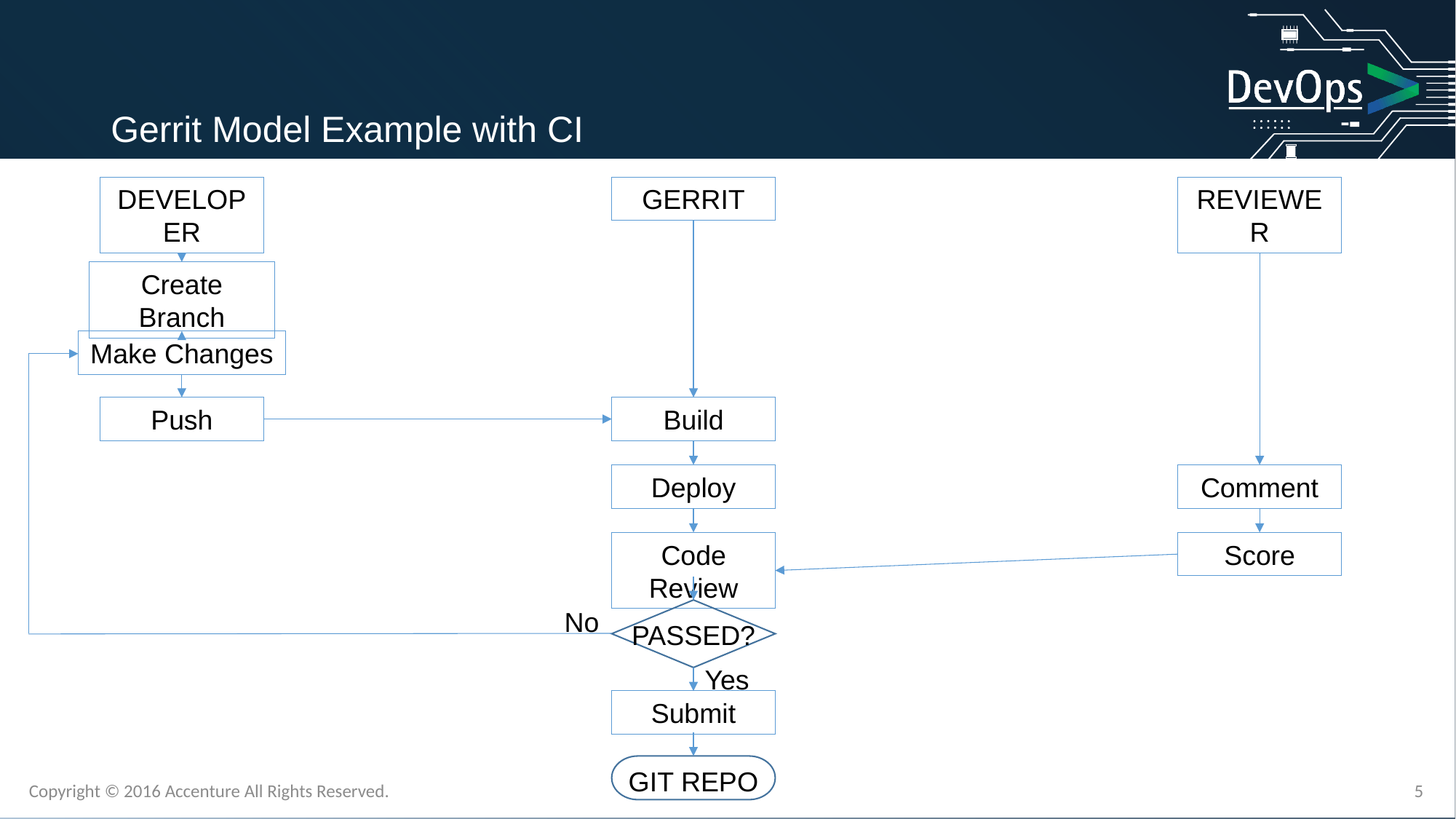

Gerrit Model Example with CI
DEVELOPER
GERRIT
REVIEWER
Create Branch
Make Changes
Push
Build
Deploy
Comment
Code Review
Score
No

PASSED?
Yes
Submit

GIT REPO